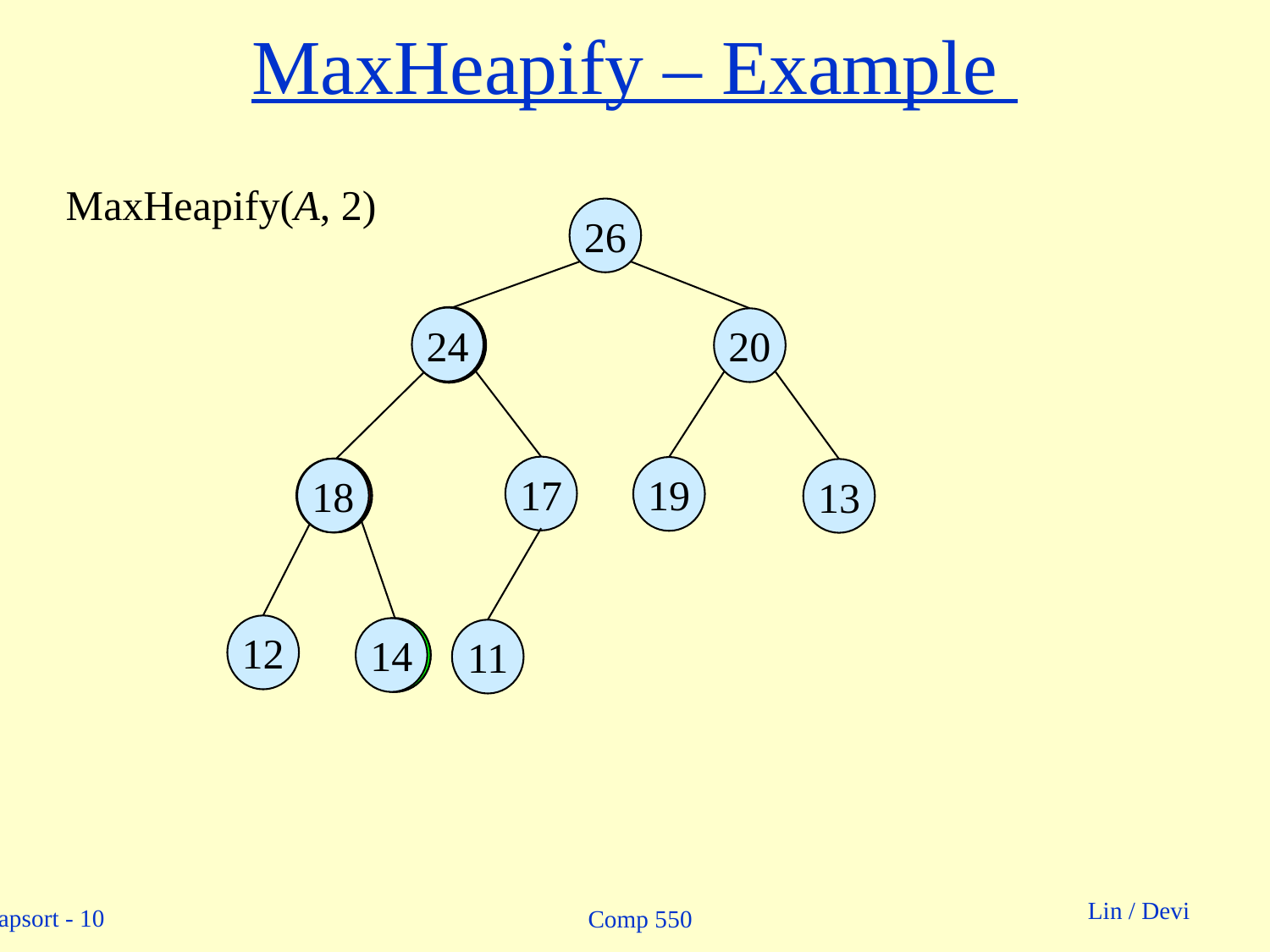

# MaxHeapify – Example
MaxHeapify(A, 2)
26
24
24
14
20
14
17
19
18
18
14
14
24
13
12
14
14
18
11
Comp 550